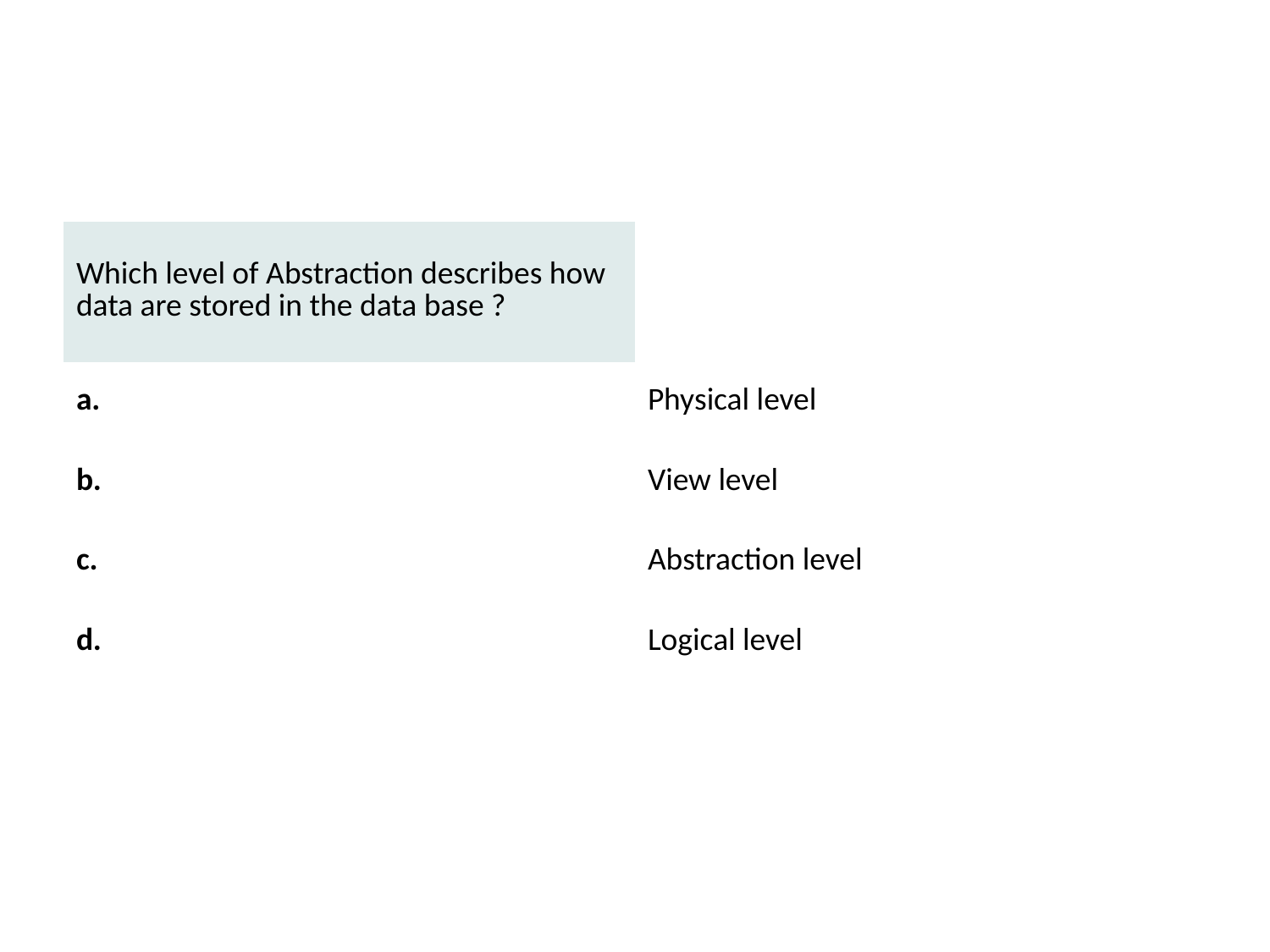

#
| Which level of Abstraction describes how data are stored in the data base ? |  |
| --- | --- |
| a. | Physical level |
| b. | View level |
| c. | Abstraction level |
| d. | Logical level |